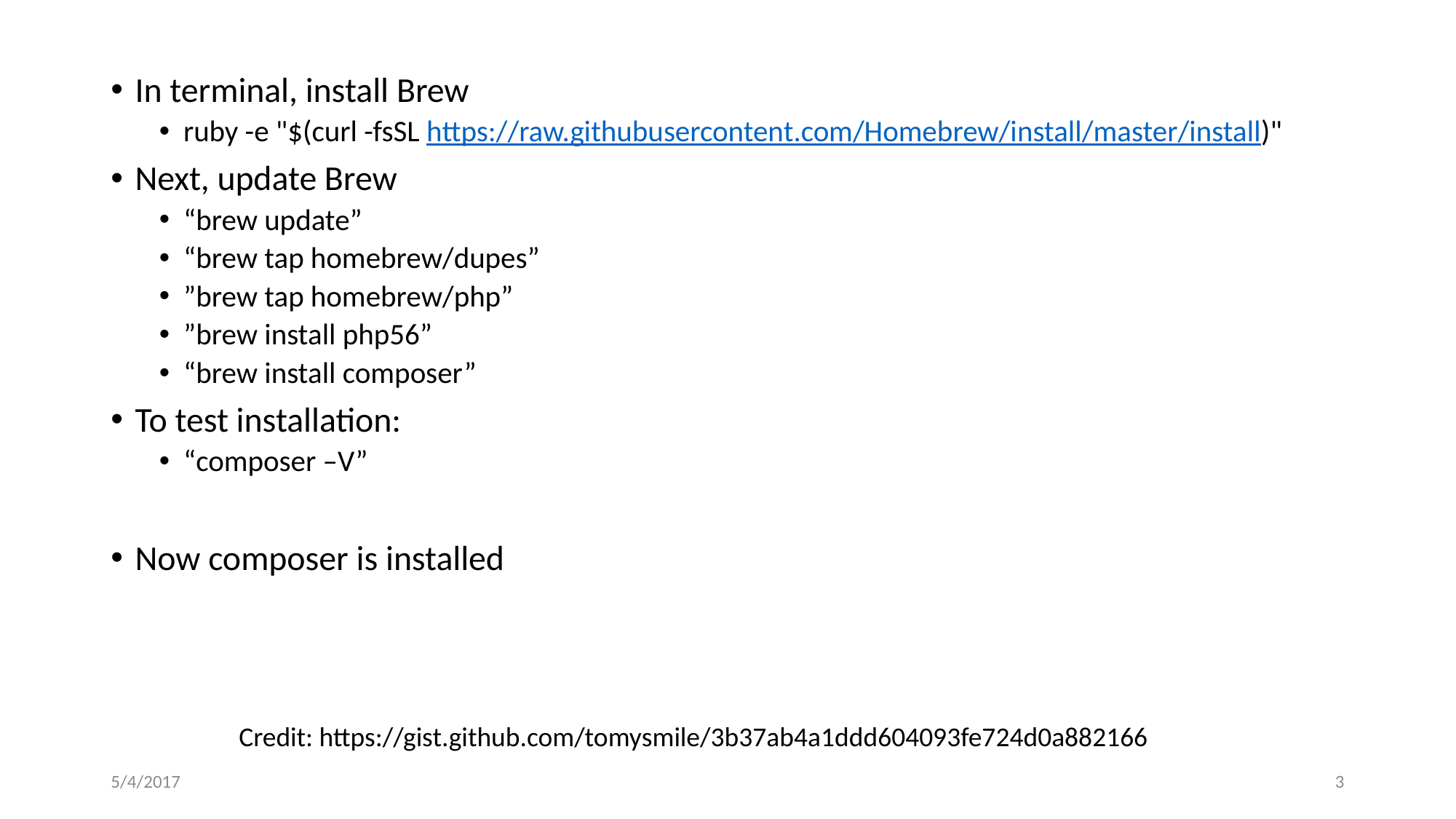

In terminal, install Brew
ruby -e "$(curl -fsSL https://raw.githubusercontent.com/Homebrew/install/master/install)"
Next, update Brew
“brew update”
“brew tap homebrew/dupes”
”brew tap homebrew/php”
”brew install php56”
“brew install composer”
To test installation:
“composer –V”

Now composer is installed
Credit: https://gist.github.com/tomysmile/3b37ab4a1ddd604093fe724d0a882166
5/4/2017
3